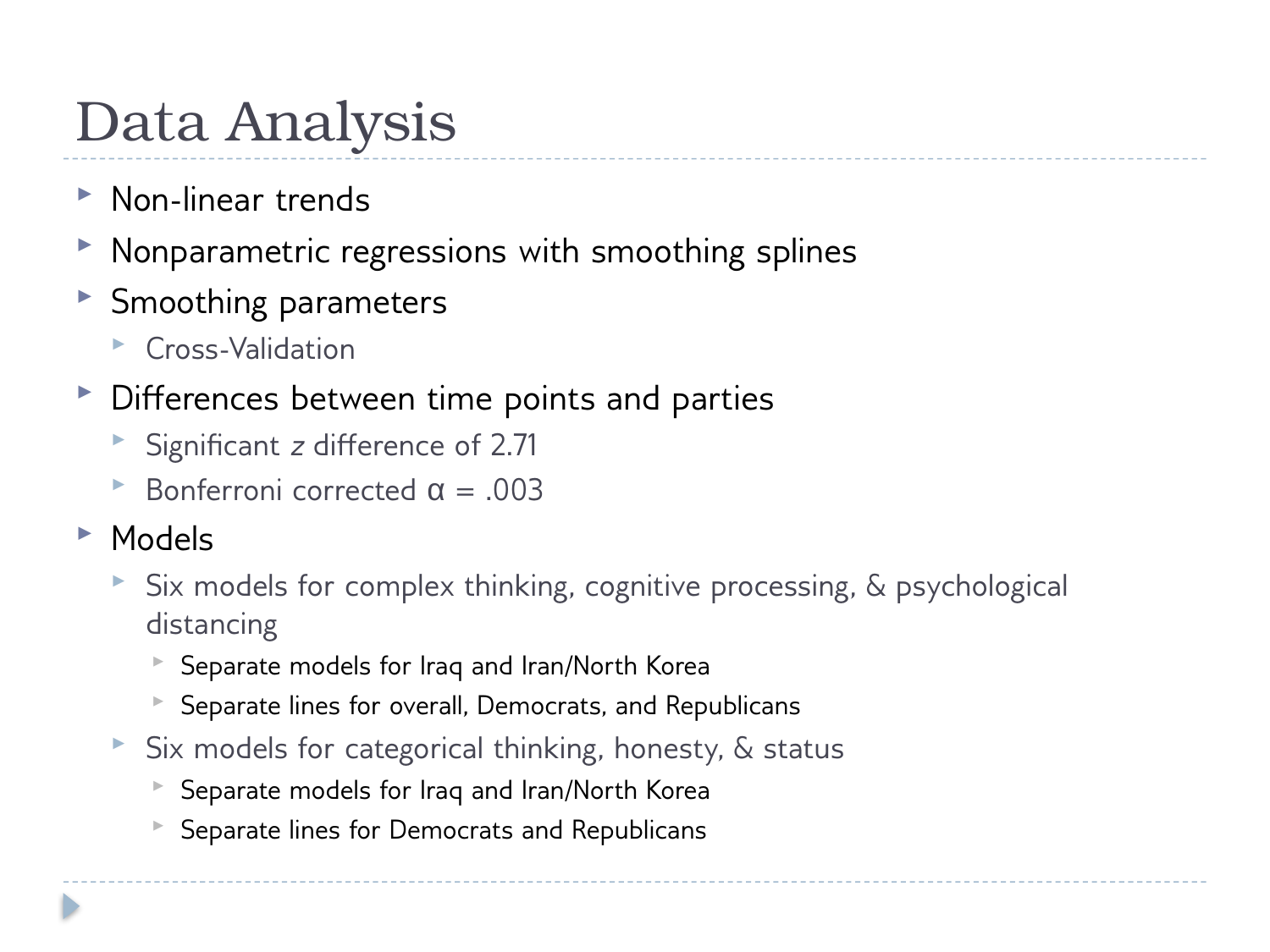

# Data Analysis
Non-linear trends
Nonparametric regressions with smoothing splines
Smoothing parameters
Cross-Validation
Differences between time points and parties
Significant z difference of 2.71
Bonferroni corrected α = .003
Models
Six models for complex thinking, cognitive processing, & psychological distancing
Separate models for Iraq and Iran/North Korea
Separate lines for overall, Democrats, and Republicans
Six models for categorical thinking, honesty, & status
Separate models for Iraq and Iran/North Korea
Separate lines for Democrats and Republicans